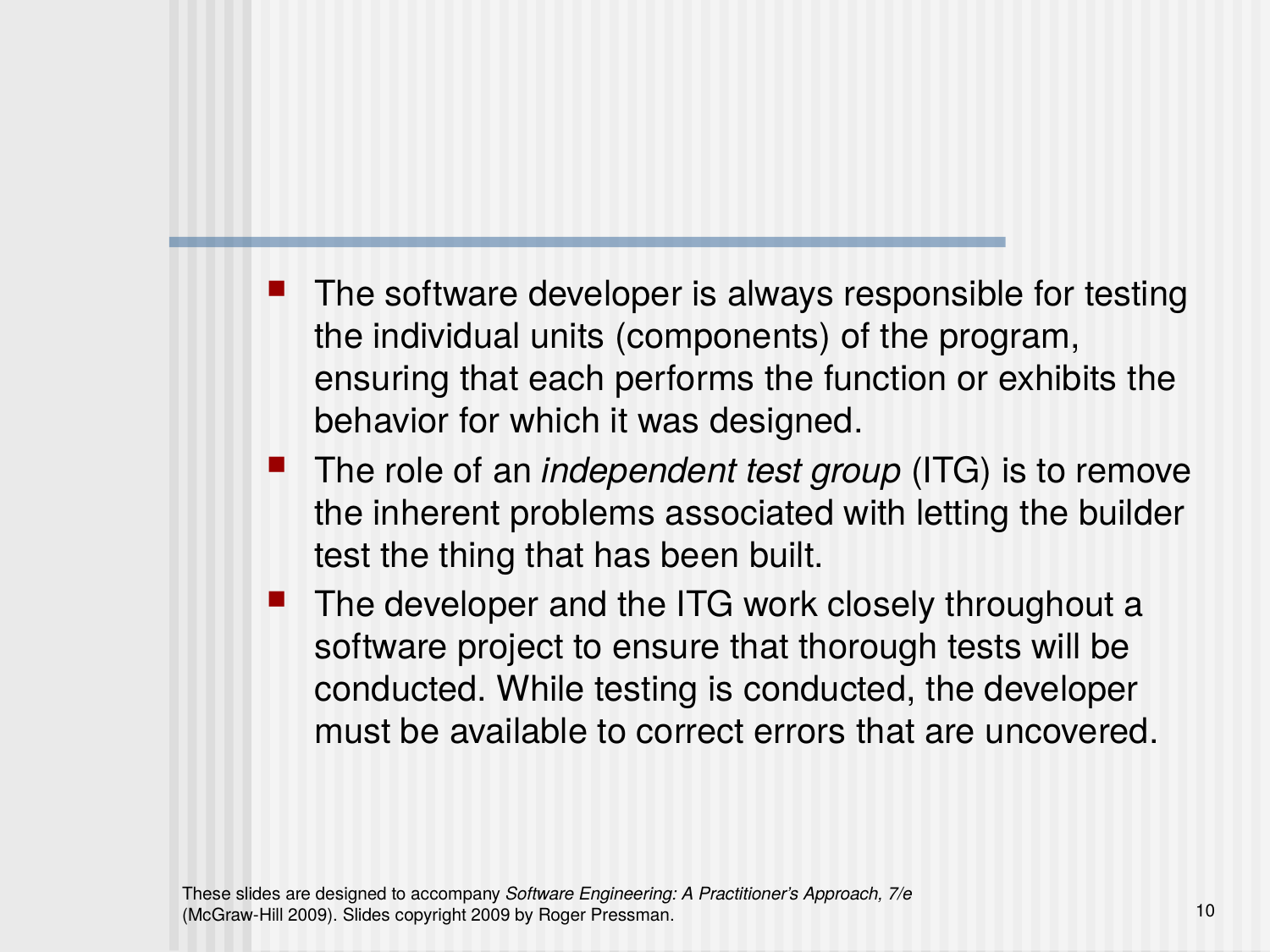

#
The software developer is always responsible for testing the individual units (components) of the program, ensuring that each performs the function or exhibits the behavior for which it was designed.
The role of an independent test group (ITG) is to remove the inherent problems associated with letting the builder test the thing that has been built.
The developer and the ITG work closely throughout a software project to ensure that thorough tests will be conducted. While testing is conducted, the developer must be available to correct errors that are uncovered.
These slides are designed to accompany Software Engineering: A Practitioner’s Approach, 7/e (McGraw-Hill 2009). Slides copyright 2009 by Roger Pressman.
10